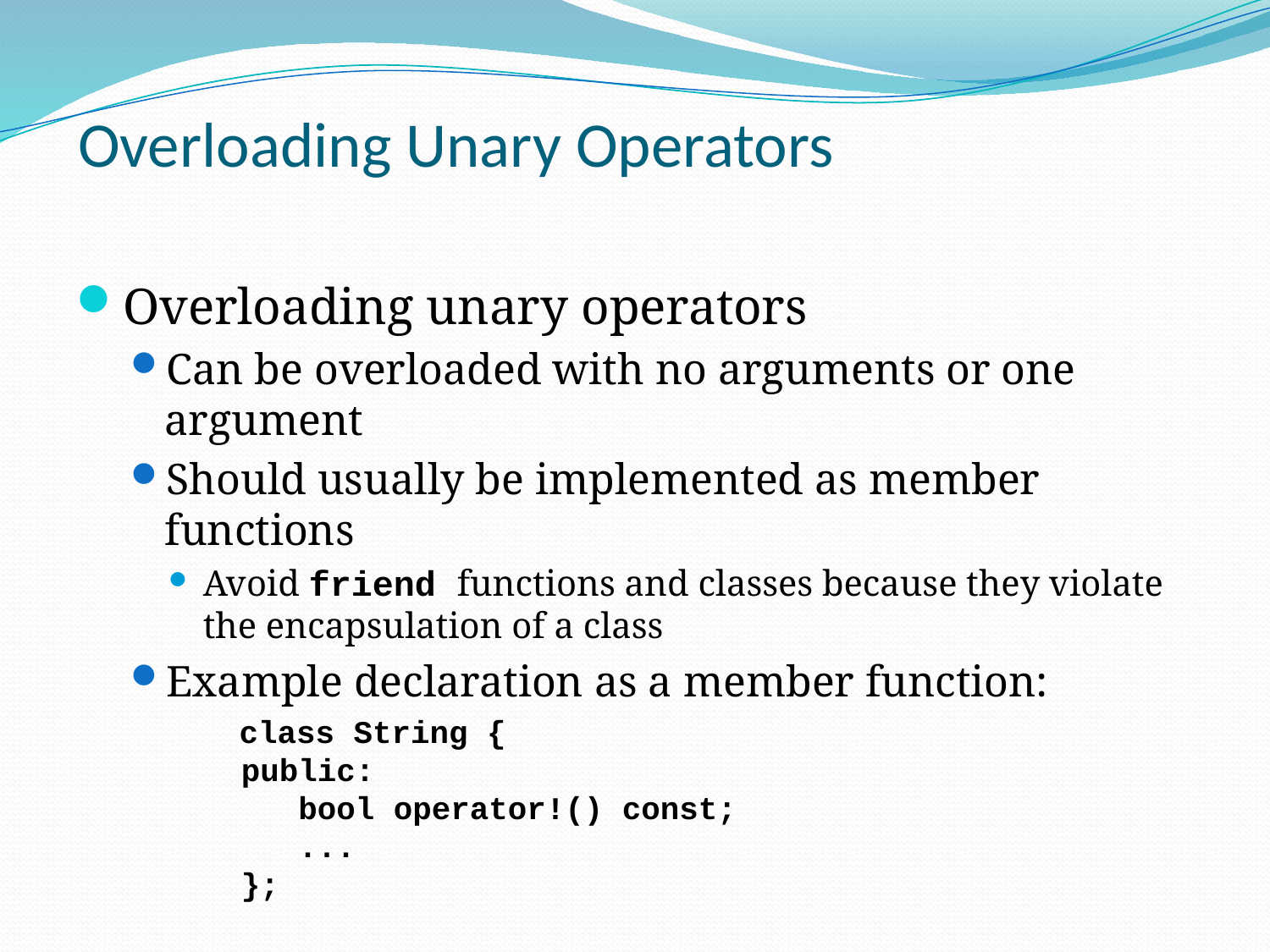

# Overloading Unary Operators
Overloading unary operators
Can be overloaded with no arguments or one argument
Should usually be implemented as member functions
Avoid friend functions and classes because they violate the encapsulation of a class
Example declaration as a member function:
  class String {
public:
   bool operator!() const;
   ...
};